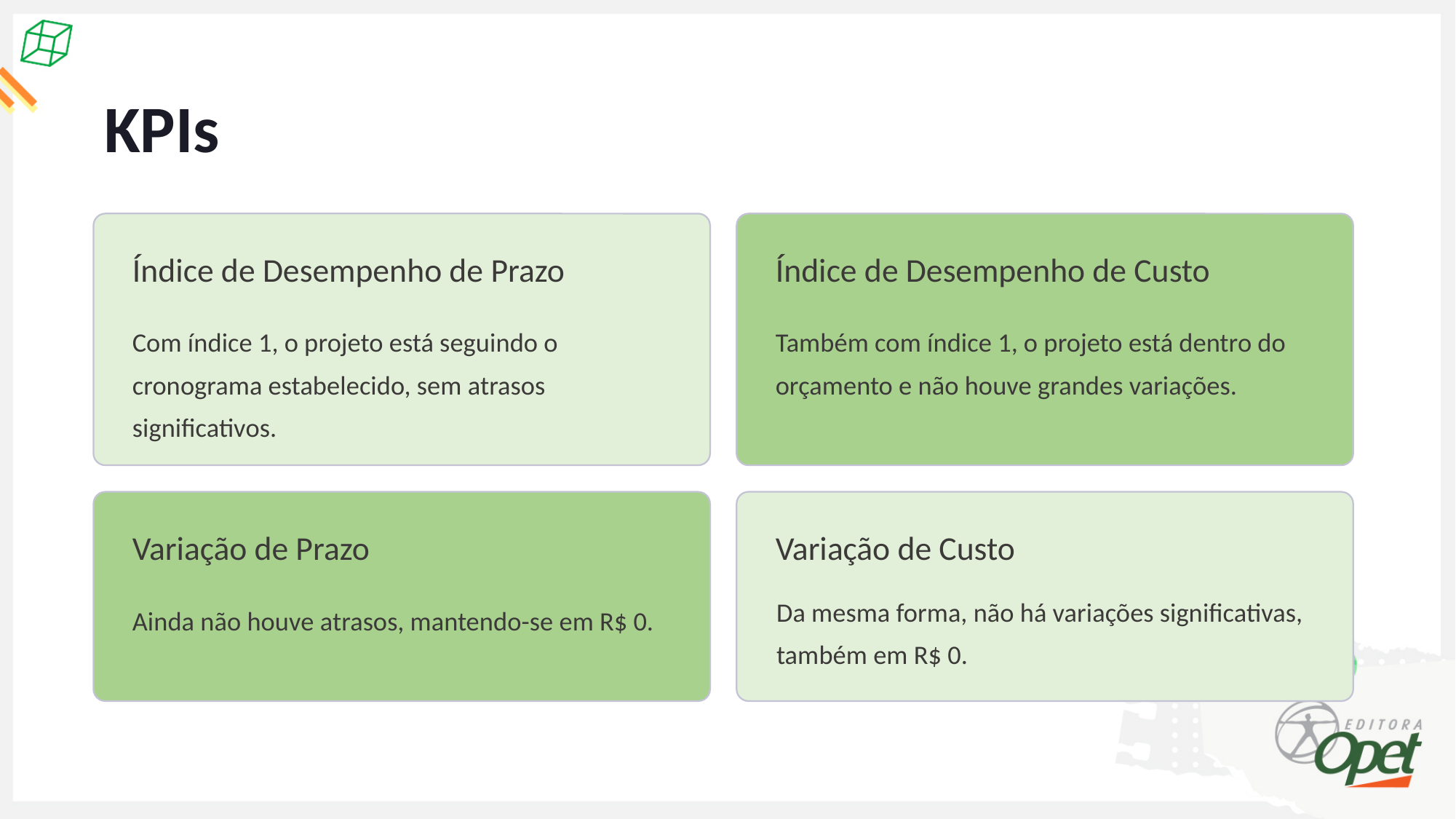

KPIs

Índice de Desempenho de Prazo
Índice de Desempenho de Custo
Com índice 1, o projeto está seguindo o cronograma estabelecido, sem atrasos significativos.
Também com índice 1, o projeto está dentro do orçamento e não houve grandes variações.

Variação de Prazo
Variação de Custo
Da mesma forma, não há variações significativas, também em R$ 0.
Ainda não houve atrasos, mantendo-se em R$ 0.